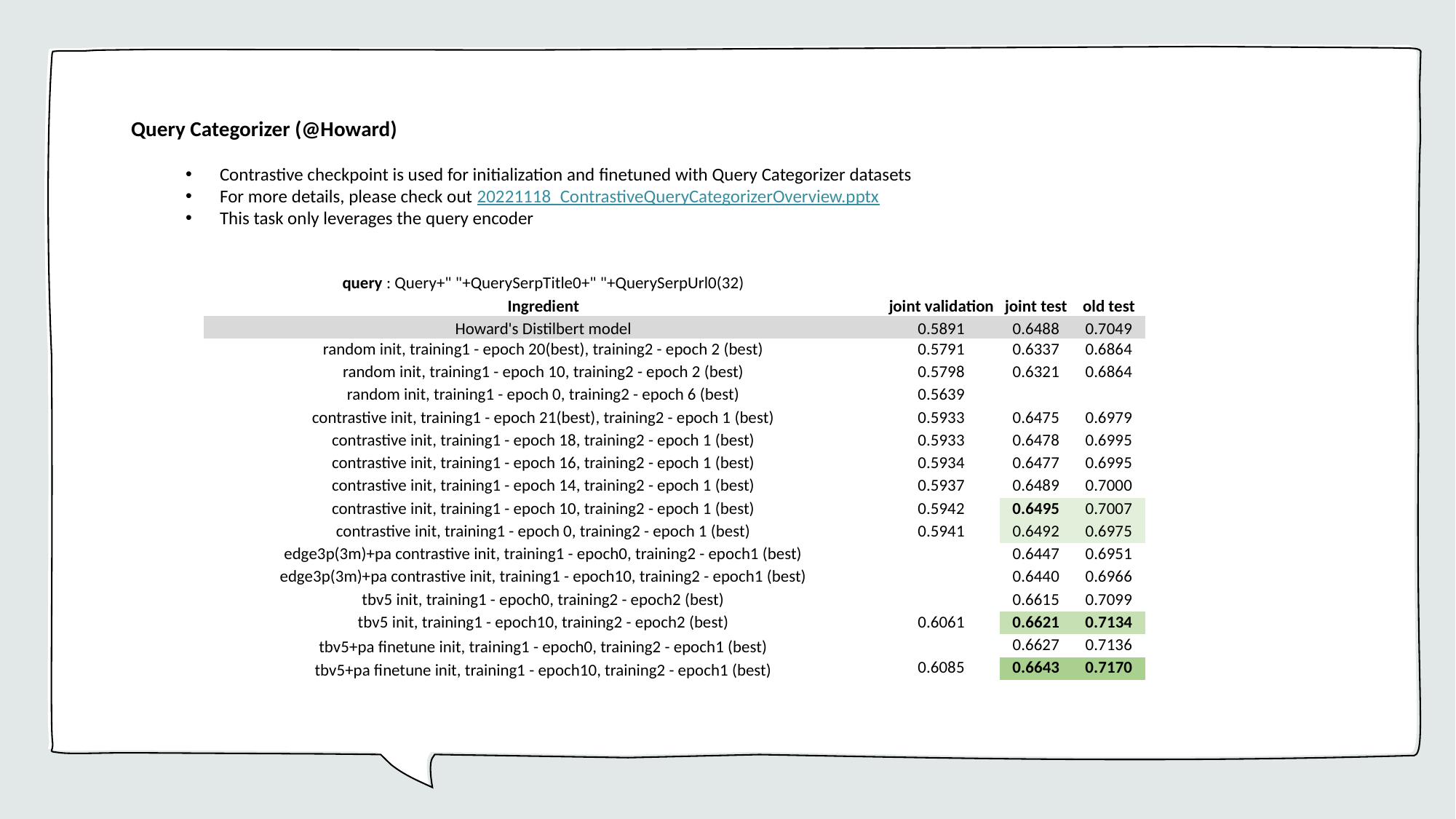

Query Categorizer (@Howard)

Contrastive checkpoint is used for initialization and finetuned with Query Categorizer datasets
For more details, please check out 20221118_ContrastiveQueryCategorizerOverview.pptx
This task only leverages the query encoder

| query : Query+" "+QuerySerpTitle0+" "+QuerySerpUrl0(32) |  |  |  |
| --- | --- | --- | --- |
| Ingredient | joint validation | joint test | old test |
| Howard's Distilbert model | 0.5891 | 0.6488 | 0.7049 |
| random init, training1 - epoch 20(best), training2 - epoch 2 (best) | 0.5791 | 0.6337 | 0.6864 |
| random init, training1 - epoch 10, training2 - epoch 2 (best) | 0.5798 | 0.6321 | 0.6864 |
| random init, training1 - epoch 0, training2 - epoch 6 (best) | 0.5639 |  |  |
| contrastive init, training1 - epoch 21(best), training2 - epoch 1 (best) | 0.5933 | 0.6475 | 0.6979 |
| contrastive init, training1 - epoch 18, training2 - epoch 1 (best) | 0.5933 | 0.6478 | 0.6995 |
| contrastive init, training1 - epoch 16, training2 - epoch 1 (best) | 0.5934 | 0.6477 | 0.6995 |
| contrastive init, training1 - epoch 14, training2 - epoch 1 (best) | 0.5937 | 0.6489 | 0.7000 |
| contrastive init, training1 - epoch 10, training2 - epoch 1 (best) | 0.5942 | 0.6495 | 0.7007 |
| contrastive init, training1 - epoch 0, training2 - epoch 1 (best) | 0.5941 | 0.6492 | 0.6975 |
| edge3p(3m)+pa contrastive init, training1 - epoch0, training2 - epoch1 (best) |  | 0.6447 | 0.6951 |
| edge3p(3m)+pa contrastive init, training1 - epoch10, training2 - epoch1 (best) |  | 0.6440 | 0.6966 |
| tbv5 init, training1 - epoch0, training2 - epoch2 (best) |  | 0.6615 | 0.7099 |
| tbv5 init, training1 - epoch10, training2 - epoch2 (best) | 0.6061 | 0.6621 | 0.7134 |
| tbv5+pa finetune init, training1 - epoch0, training2 - epoch1 (best) |  | 0.6627 | 0.7136 |
| tbv5+pa finetune init, training1 - epoch10, training2 - epoch1 (best) | 0.6085 | 0.6643 | 0.7170 |